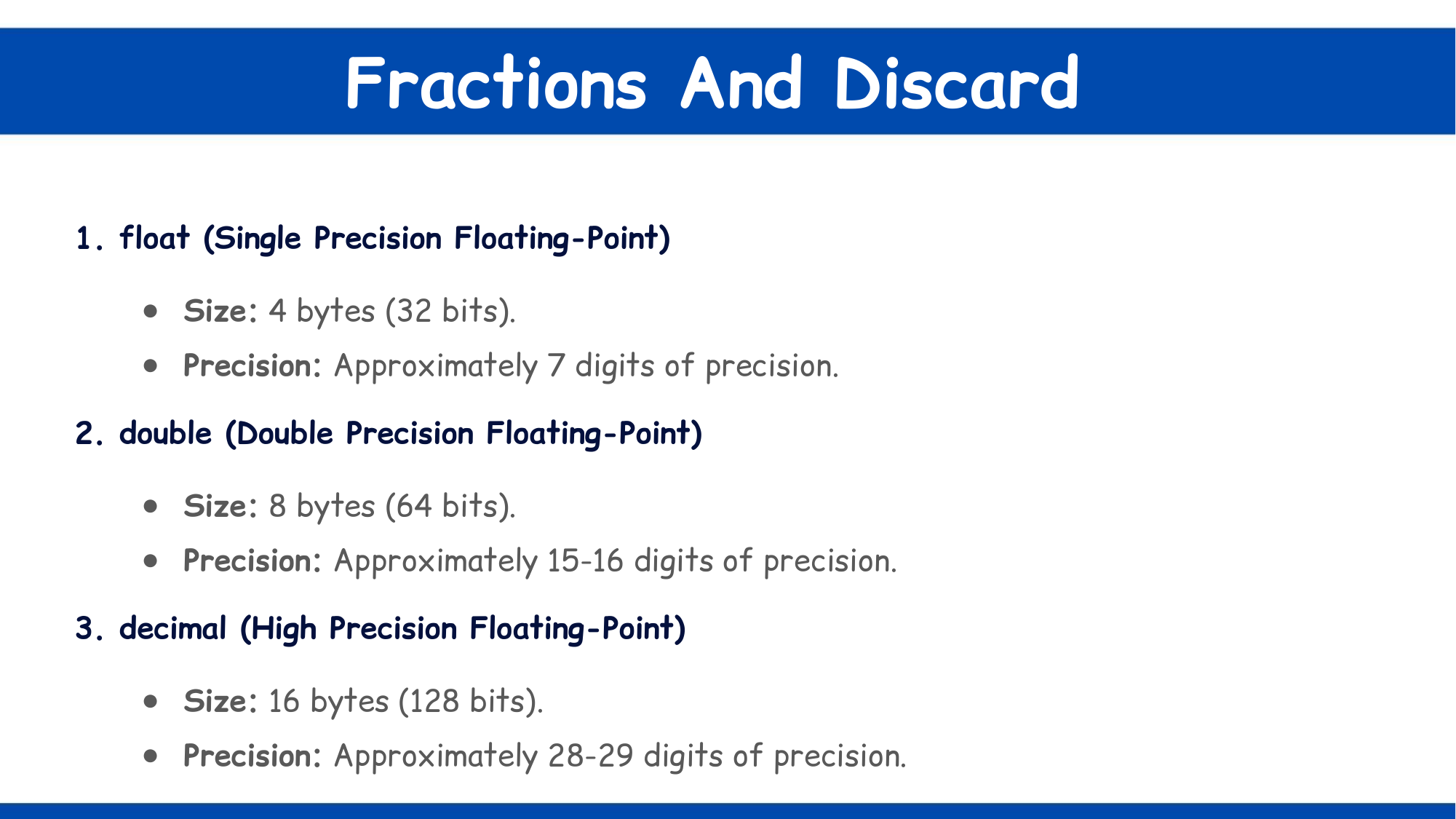

Fractions And Discard
1. float (Single Precision Floating-Point)
Size: 4 bytes (32 bits).
Precision: Approximately 7 digits of precision.
2. double (Double Precision Floating-Point)
Size: 8 bytes (64 bits).
Precision: Approximately 15-16 digits of precision.
3. decimal (High Precision Floating-Point)
Size: 16 bytes (128 bits).
Precision: Approximately 28-29 digits of precision.